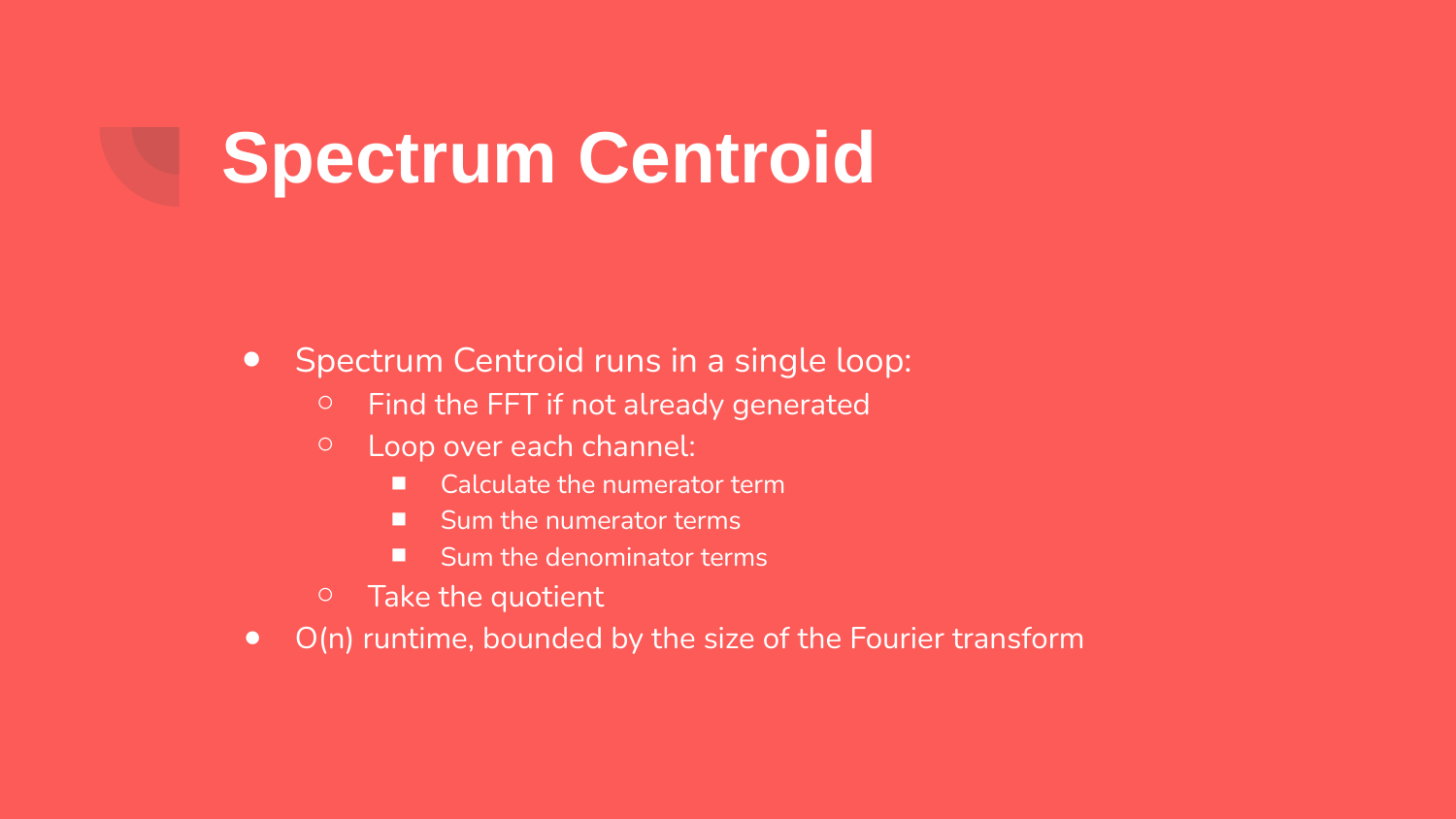

# Spectrum Centroid
Spectrum Centroid runs in a single loop:
Find the FFT if not already generated
Loop over each channel:
Calculate the numerator term
Sum the numerator terms
Sum the denominator terms
Take the quotient
O(n) runtime, bounded by the size of the Fourier transform